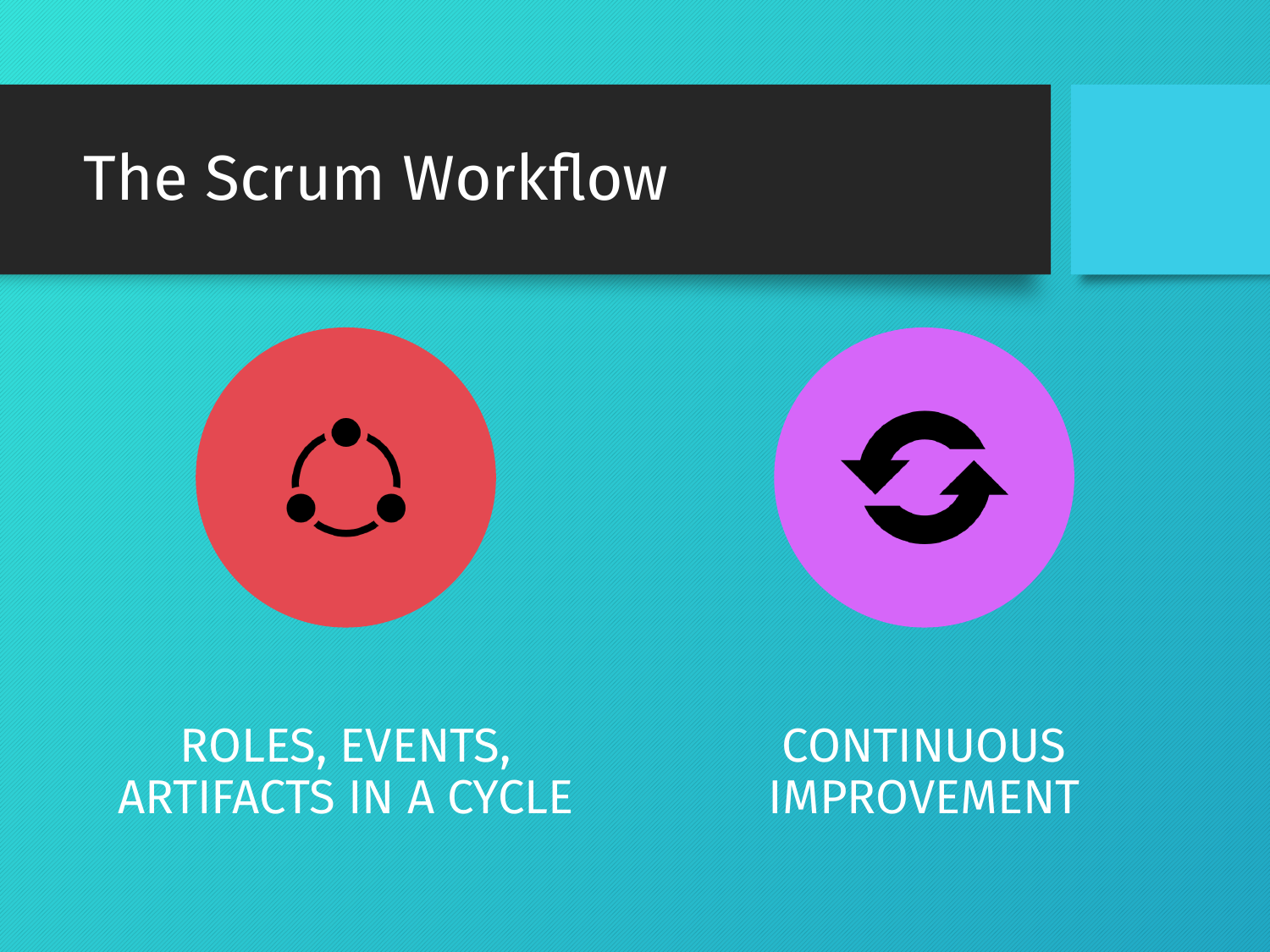

# The Scrum Workflow
Roles, events, artifacts in a cycle
Continuous improvement